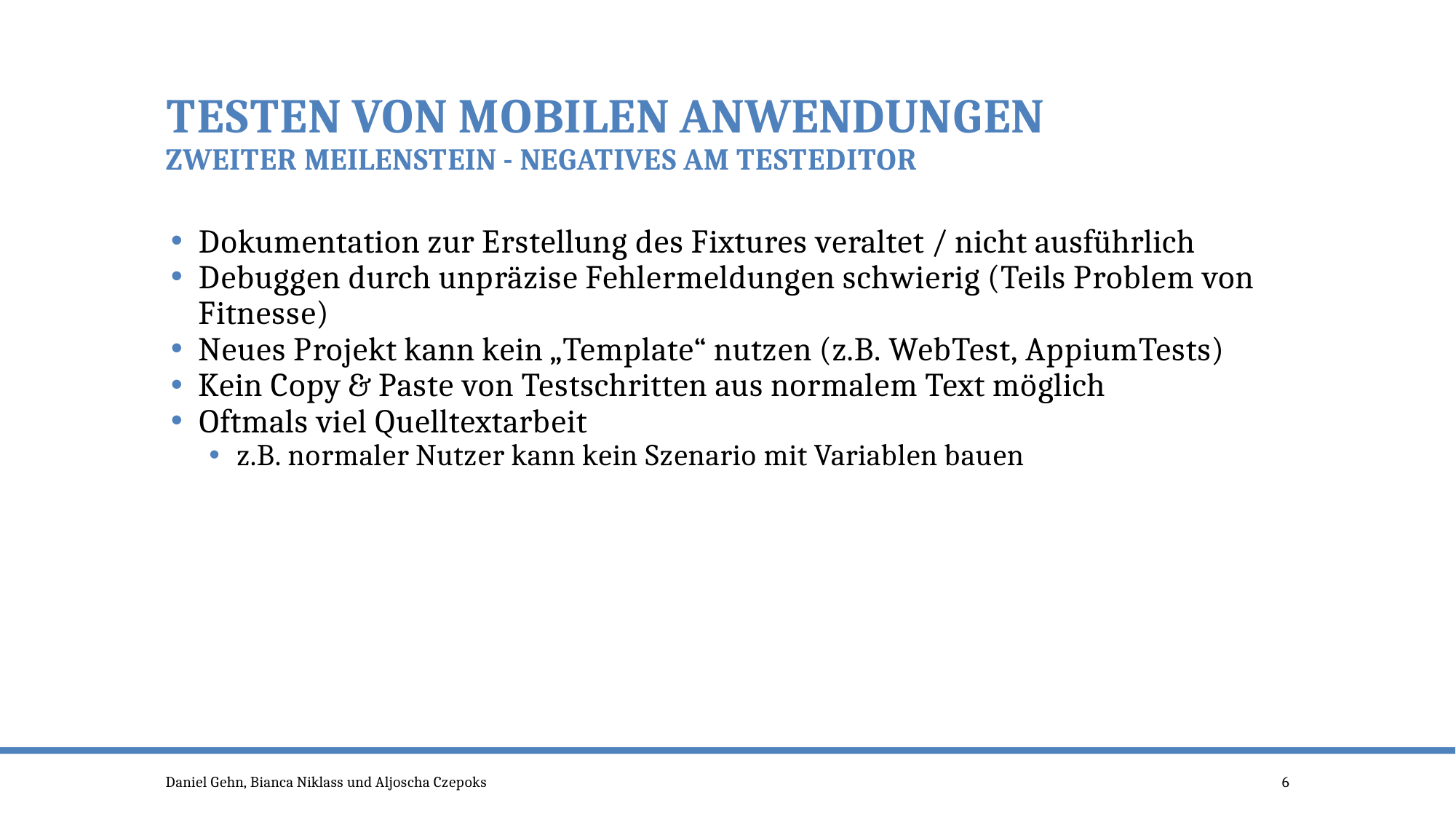

# Testen von mobilen Anwendungen zweiter Meilenstein - Negatives am testeditor
Dokumentation zur Erstellung des Fixtures veraltet / nicht ausführlich
Debuggen durch unpräzise Fehlermeldungen schwierig (Teils Problem von Fitnesse)
Neues Projekt kann kein „Template“ nutzen (z.B. WebTest, AppiumTests)
Kein Copy & Paste von Testschritten aus normalem Text möglich
Oftmals viel Quelltextarbeit
z.B. normaler Nutzer kann kein Szenario mit Variablen bauen

Daniel Gehn, Bianca Niklass und Aljoscha Czepoks
6